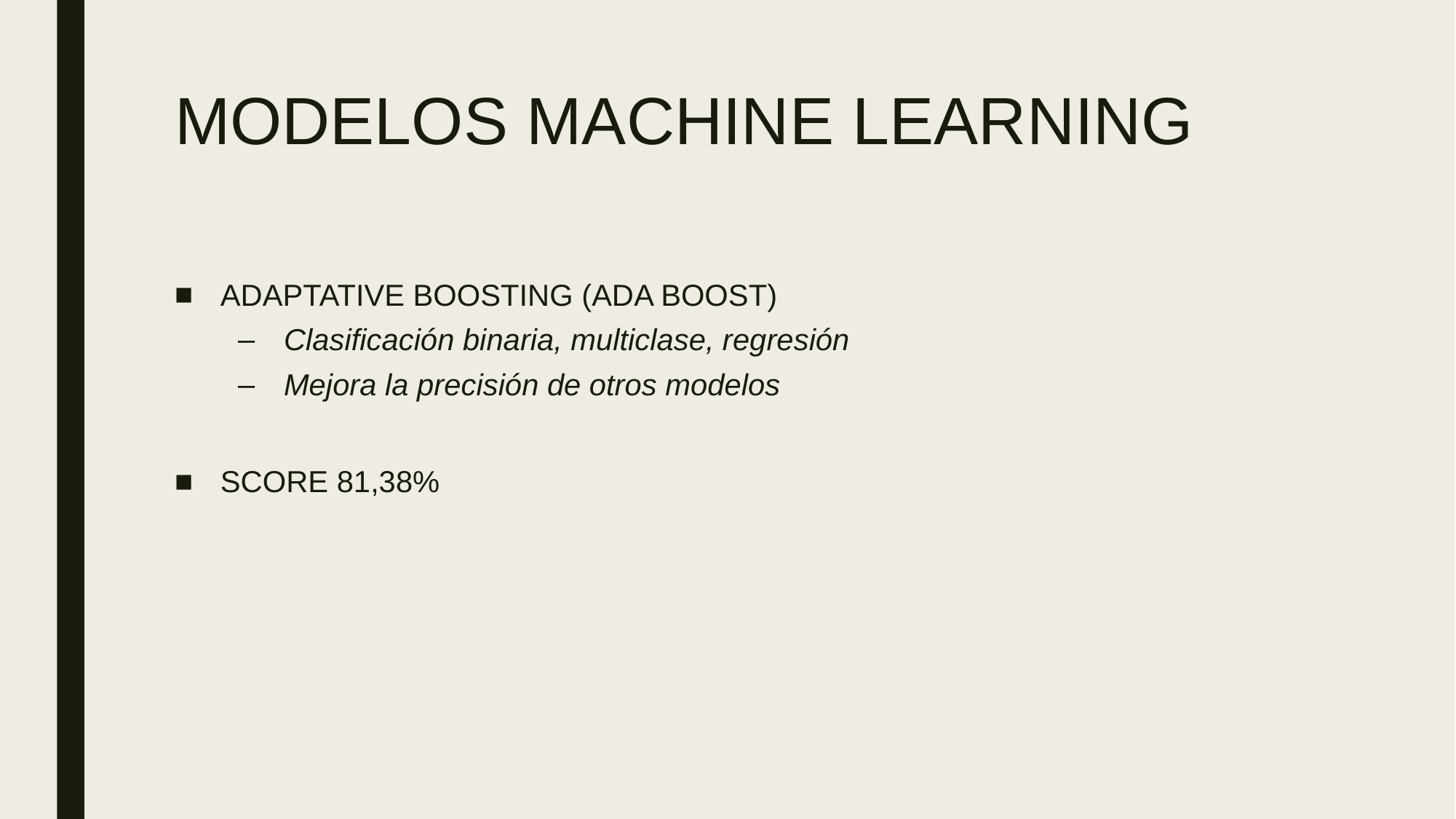

# MODELOS MACHINE LEARNING
ADAPTATIVE BOOSTING (ADA BOOST)
Clasificación binaria, multiclase, regresión
Mejora la precisión de otros modelos

SCORE 81,38%